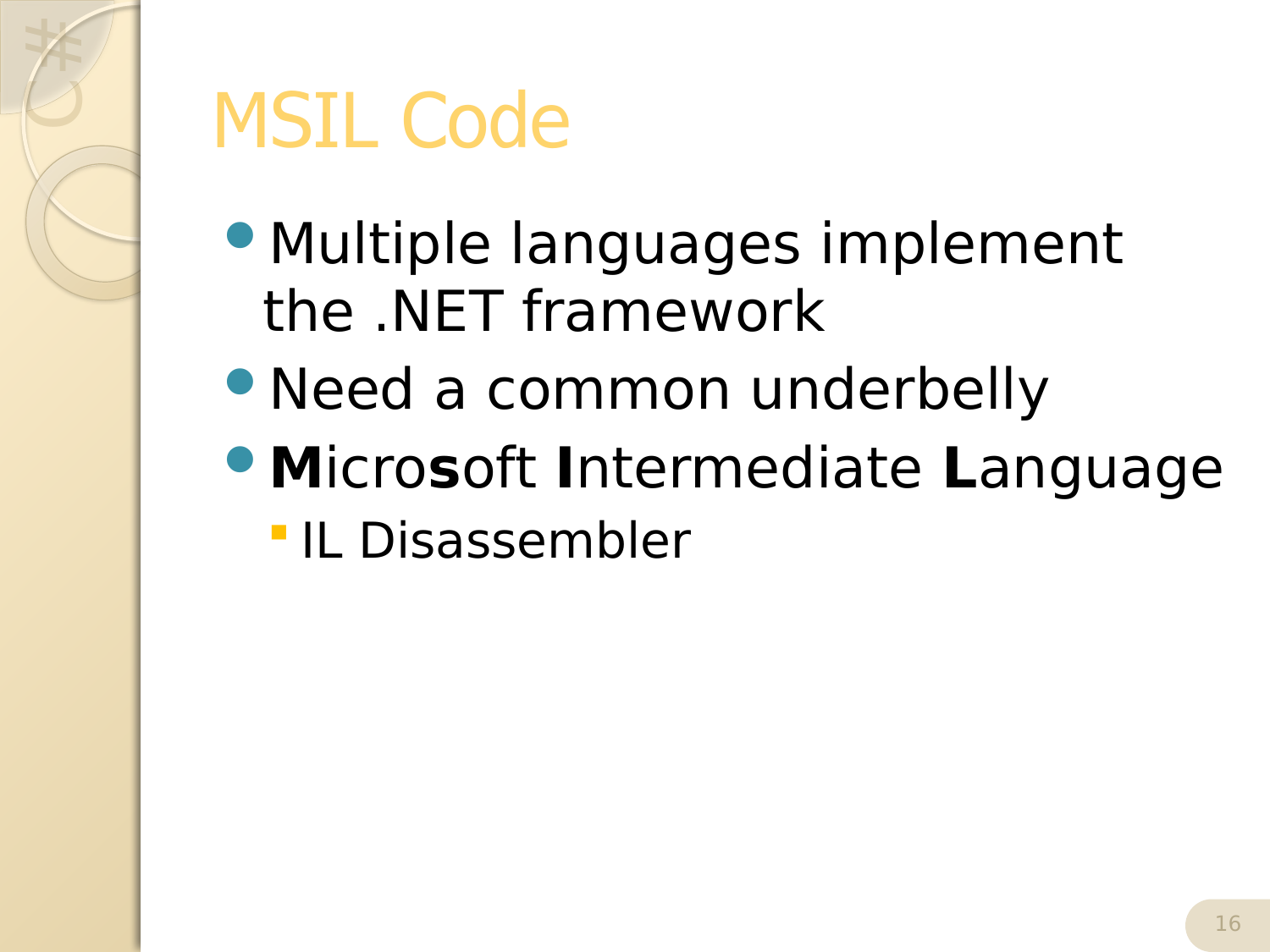

# MSIL Code
Multiple languages implement the .NET framework
Need a common underbelly
Microsoft Intermediate Language
IL Disassembler
16